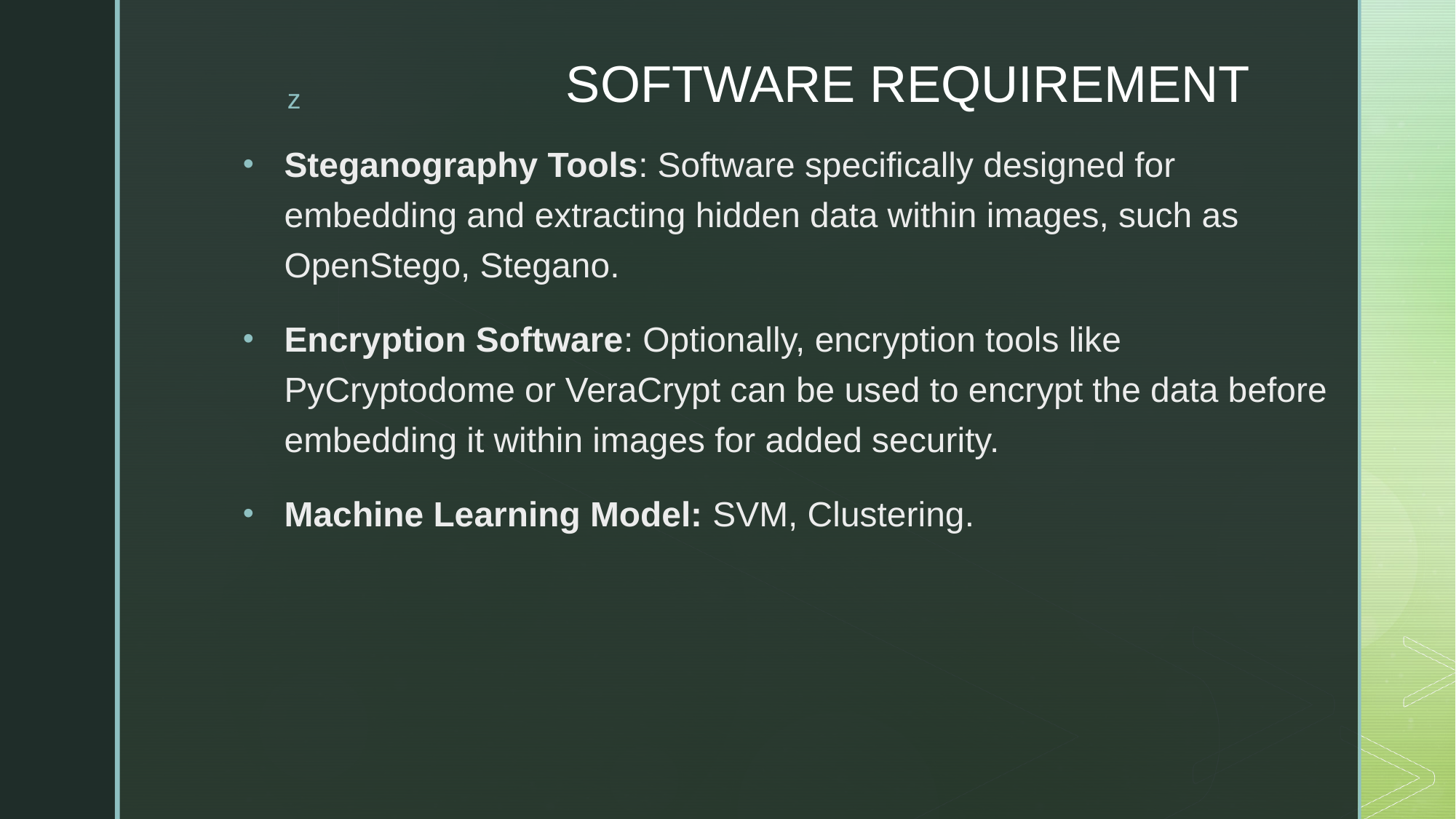

Steganography Tools: Software specifically designed for embedding and extracting hidden data within images, such as OpenStego, Stegano.
Encryption Software: Optionally, encryption tools like PyCryptodome or VeraCrypt can be used to encrypt the data before embedding it within images for added security.
Machine Learning Model: SVM, Clustering.

# SOFTWARE REQUIREMENT